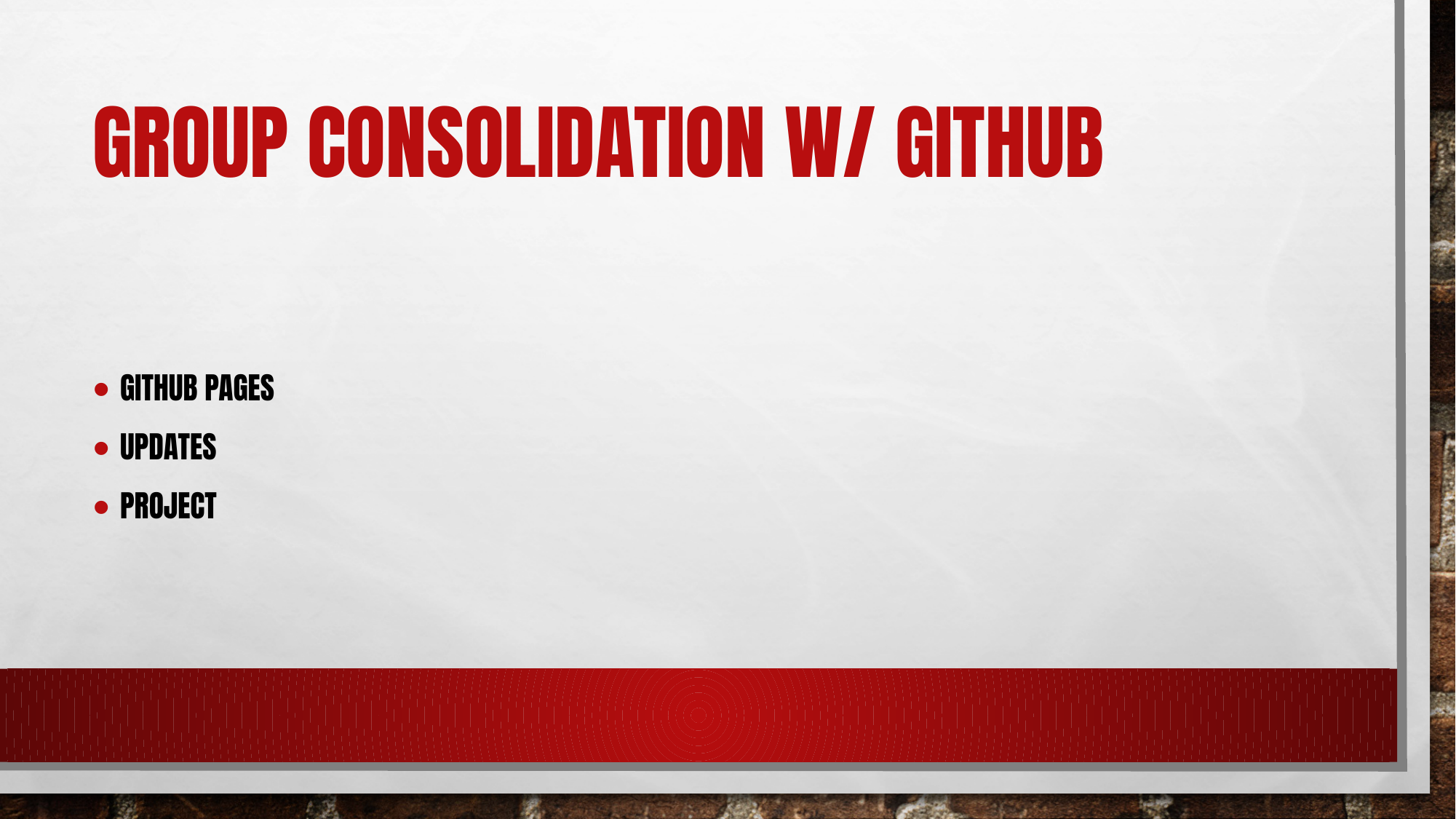

# Group consolidation w/ github
Github pages
Updates
project